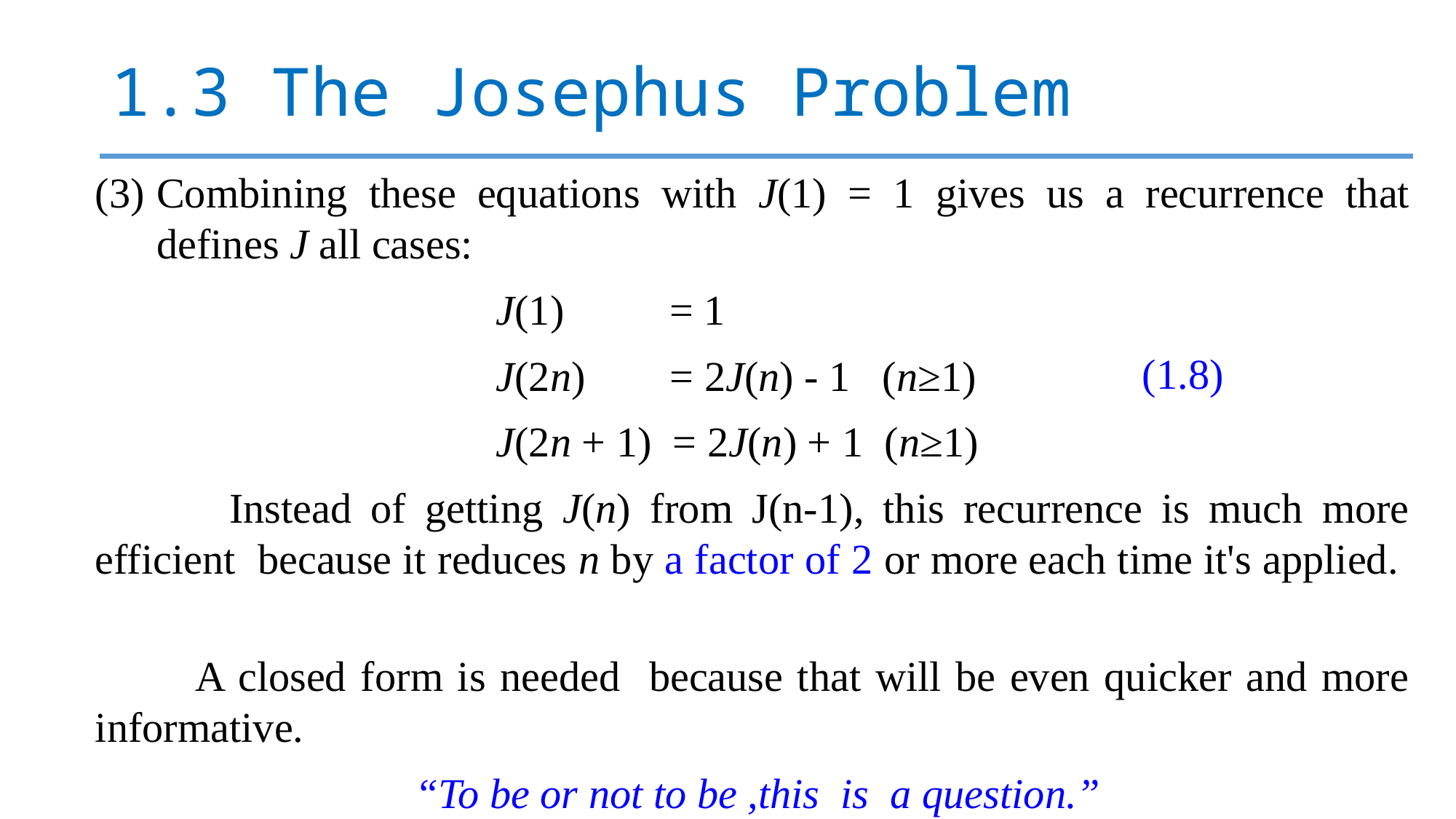

# 1.3 The Josephus Problem
Combining these equations with J(1) = 1 gives us a recurrence that defines J all cases:
                                      J(1)          = 1
                                      J(2n)        = 2J(n) - 1   (n≥1)
                                      J(2n + 1)  = 2J(n) + 1  (n≥1)
       Instead of getting J(n) from J(n-1), this recurrence is much more efficient  because it reduces n by a factor of 2 or more each time it's applied.
       A closed form is needed  because that will be even quicker and more informative.
 “To be or not to be ,this  is  a question.”

(1.8)